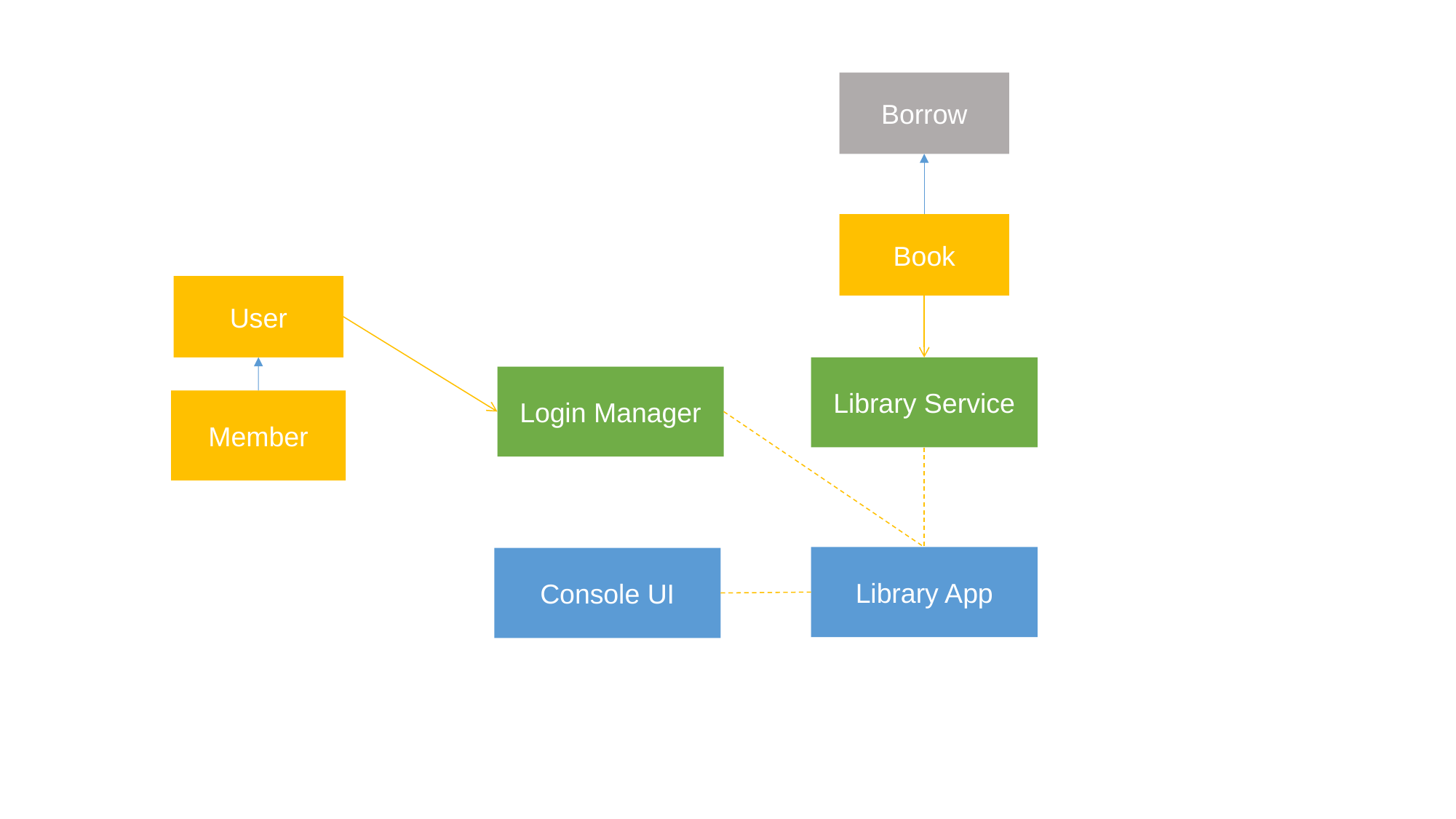

Borrow
Book
User
Library Service
Login Manager
Member
Library App
Console UI